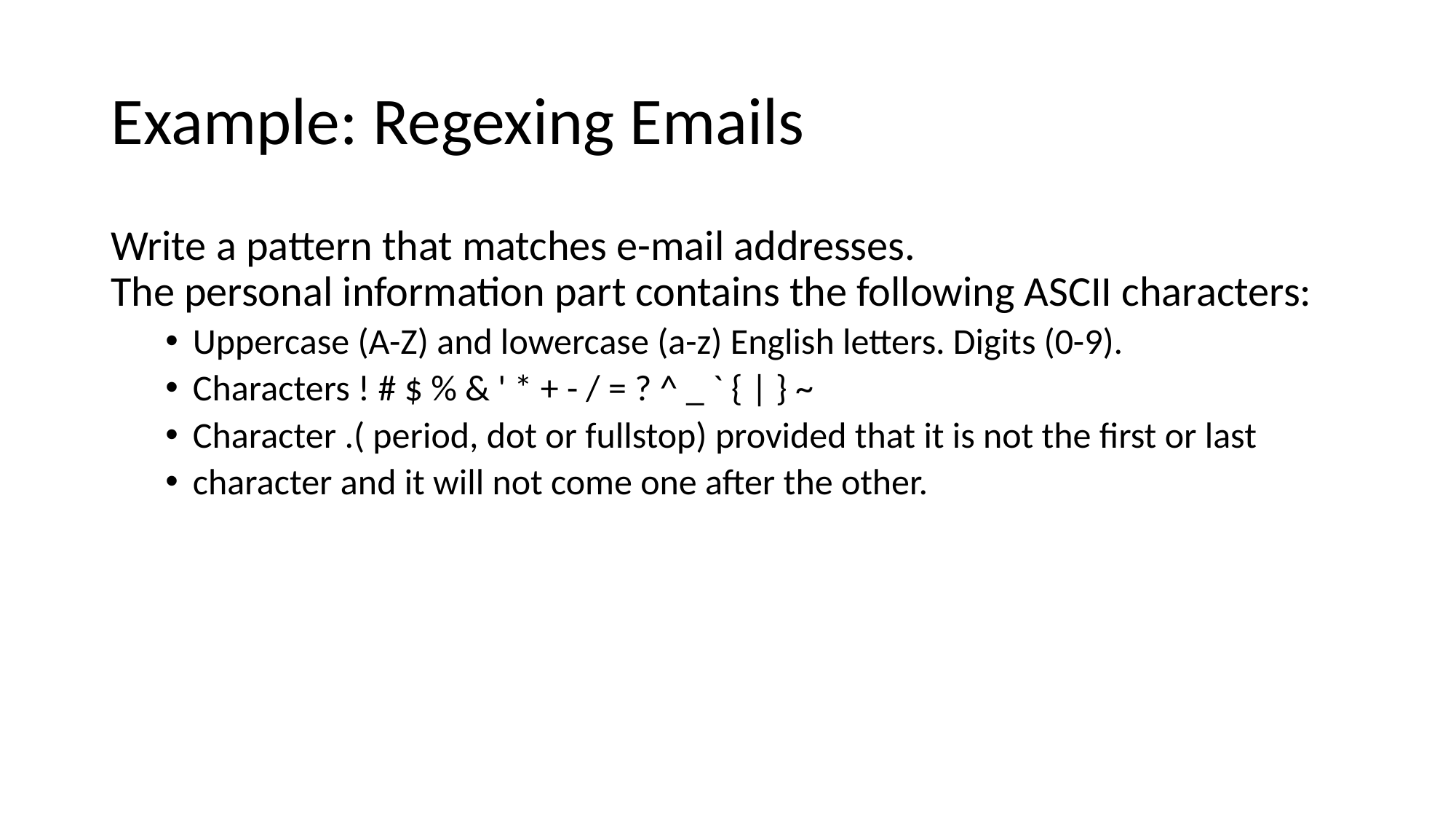

# Example: Regexing Emails
Write a pattern that matches e-mail addresses.
The personal information part contains the following ASCII characters:
Uppercase (A-Z) and lowercase (a-z) English letters. Digits (0-9).
Characters ! # $ % & ' * + - / = ? ^ _ ` { | } ~
Character .( period, dot or fullstop) provided that it is not the first or last
character and it will not come one after the other.